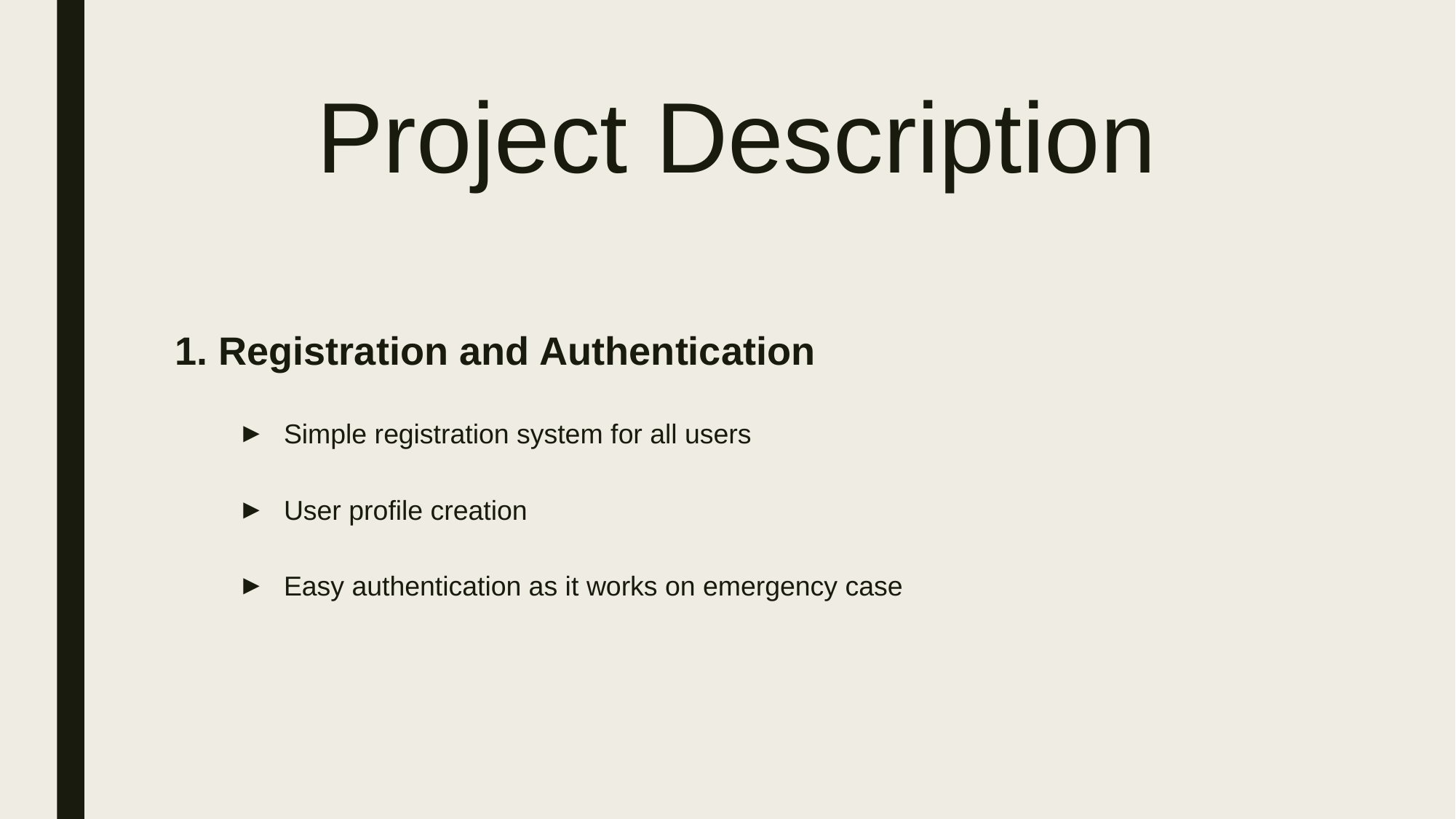

# Project Description
1. Registration and Authentication
Simple registration system for all users
User profile creation
Easy authentication as it works on emergency case